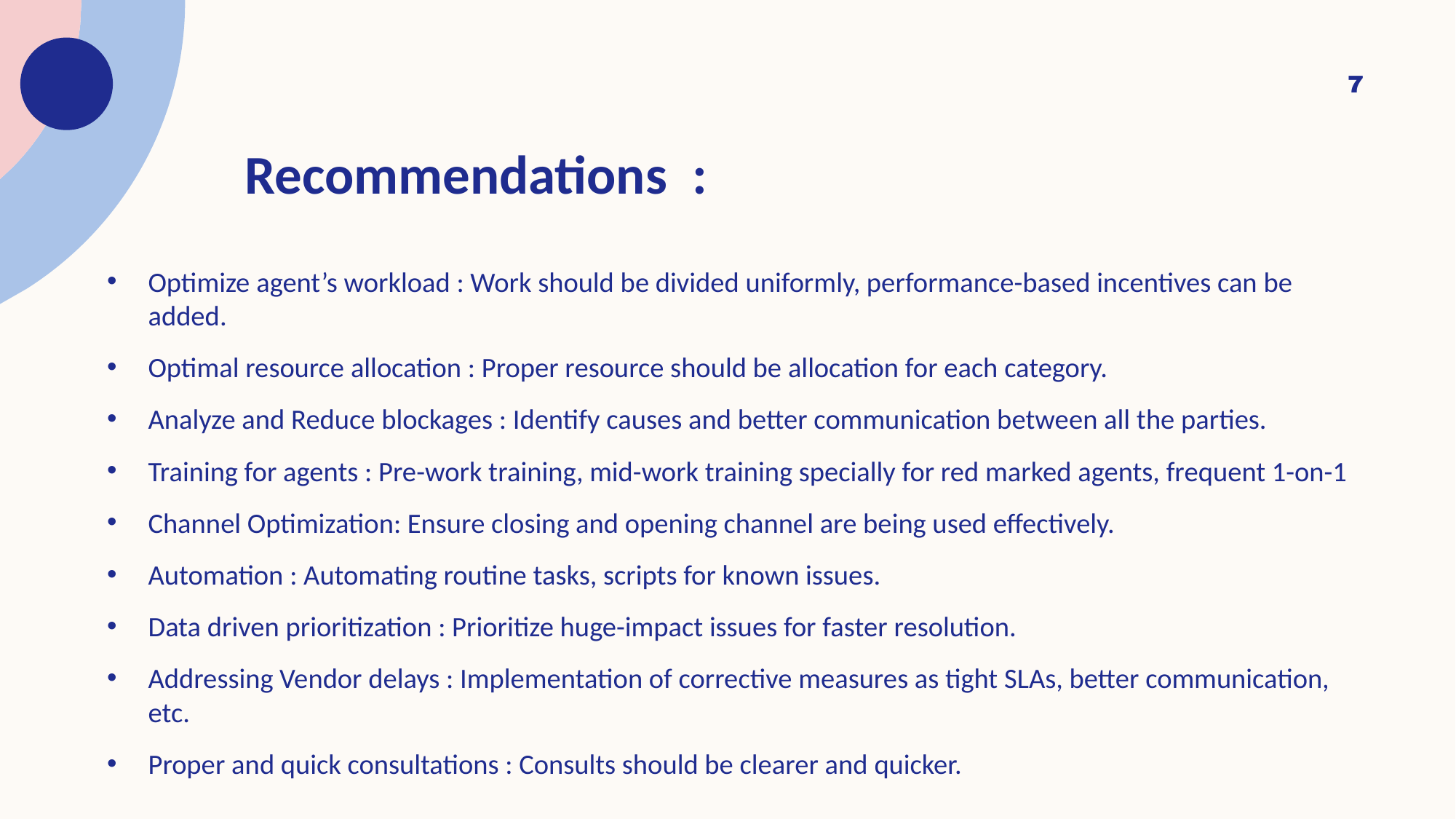

7
Recommendations  :
Optimize agent’s workload : Work should be divided uniformly, performance-based incentives can be added.
Optimal resource allocation : Proper resource should be allocation for each category.
Analyze and Reduce blockages : Identify causes and better communication between all the parties.
Training for agents : Pre-work training, mid-work training specially for red marked agents, frequent 1-on-1
Channel Optimization: Ensure closing and opening channel are being used effectively.
Automation : Automating routine tasks, scripts for known issues.
Data driven prioritization : Prioritize huge-impact issues for faster resolution.
Addressing Vendor delays : Implementation of corrective measures as tight SLAs, better communication, etc.
Proper and quick consultations : Consults should be clearer and quicker.